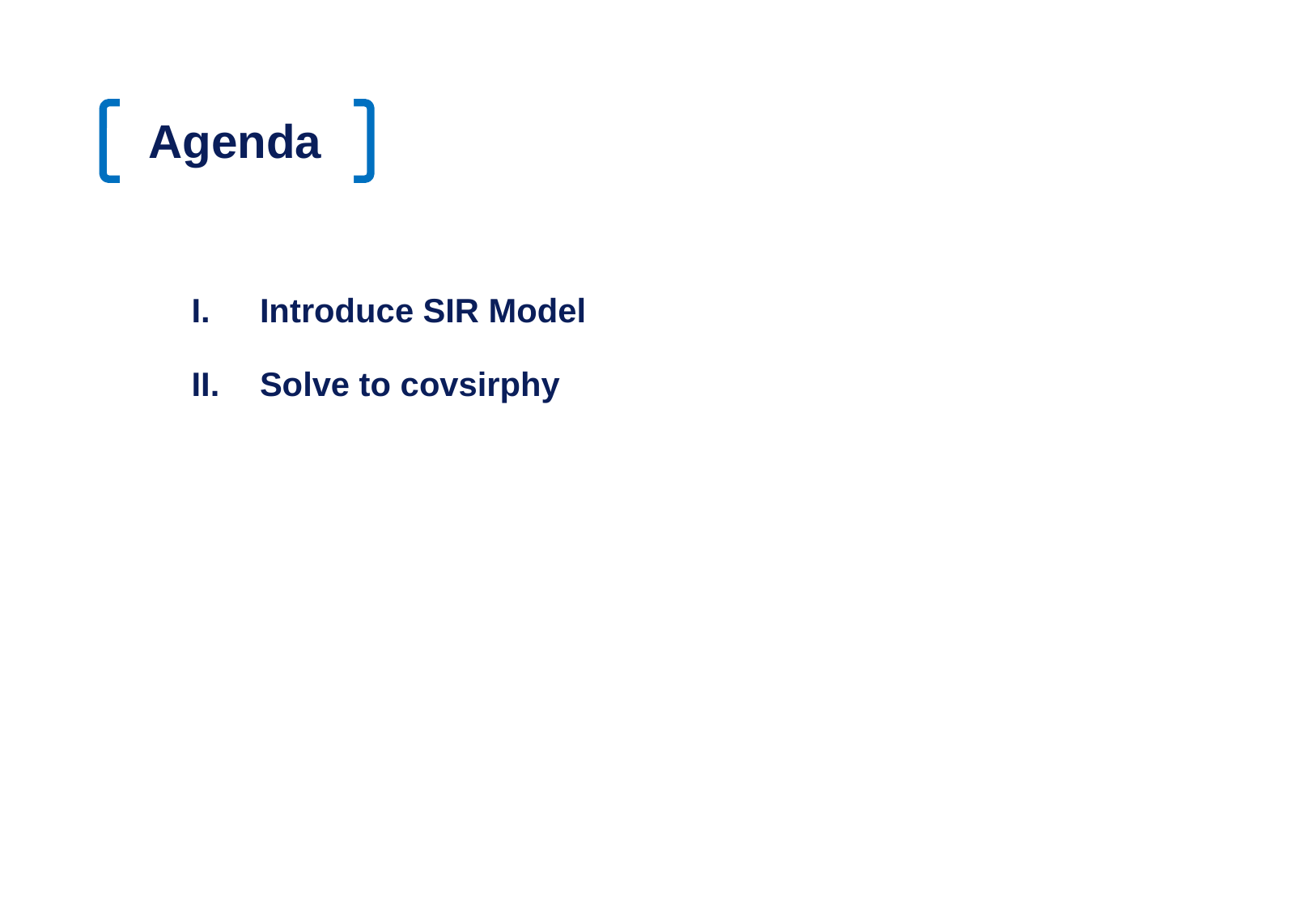

Agenda

Introduce SIR Model
Solve to covsirphy